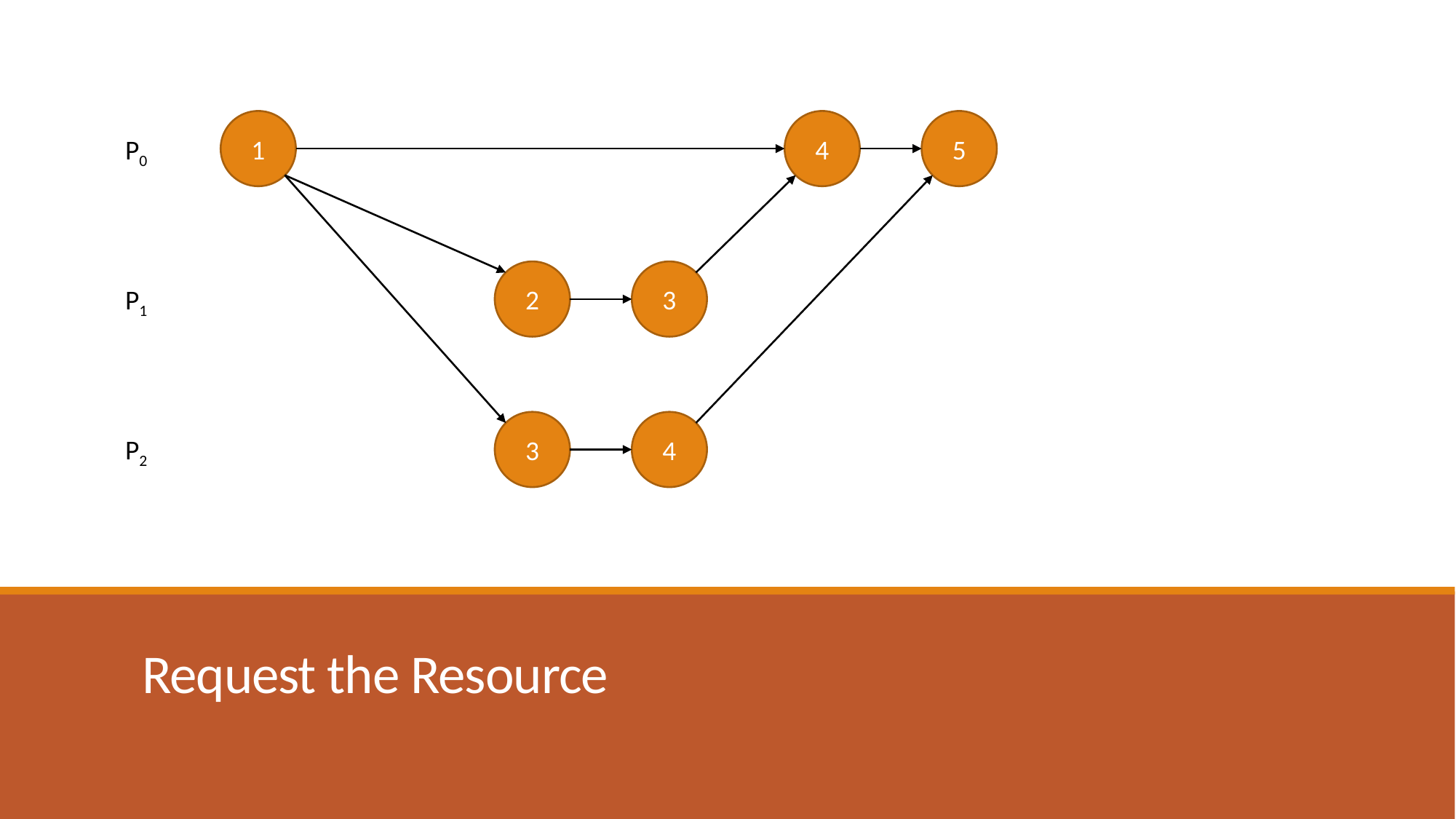

1
4
5
P0
2
3
P1
3
4
P2
# Request the Resource